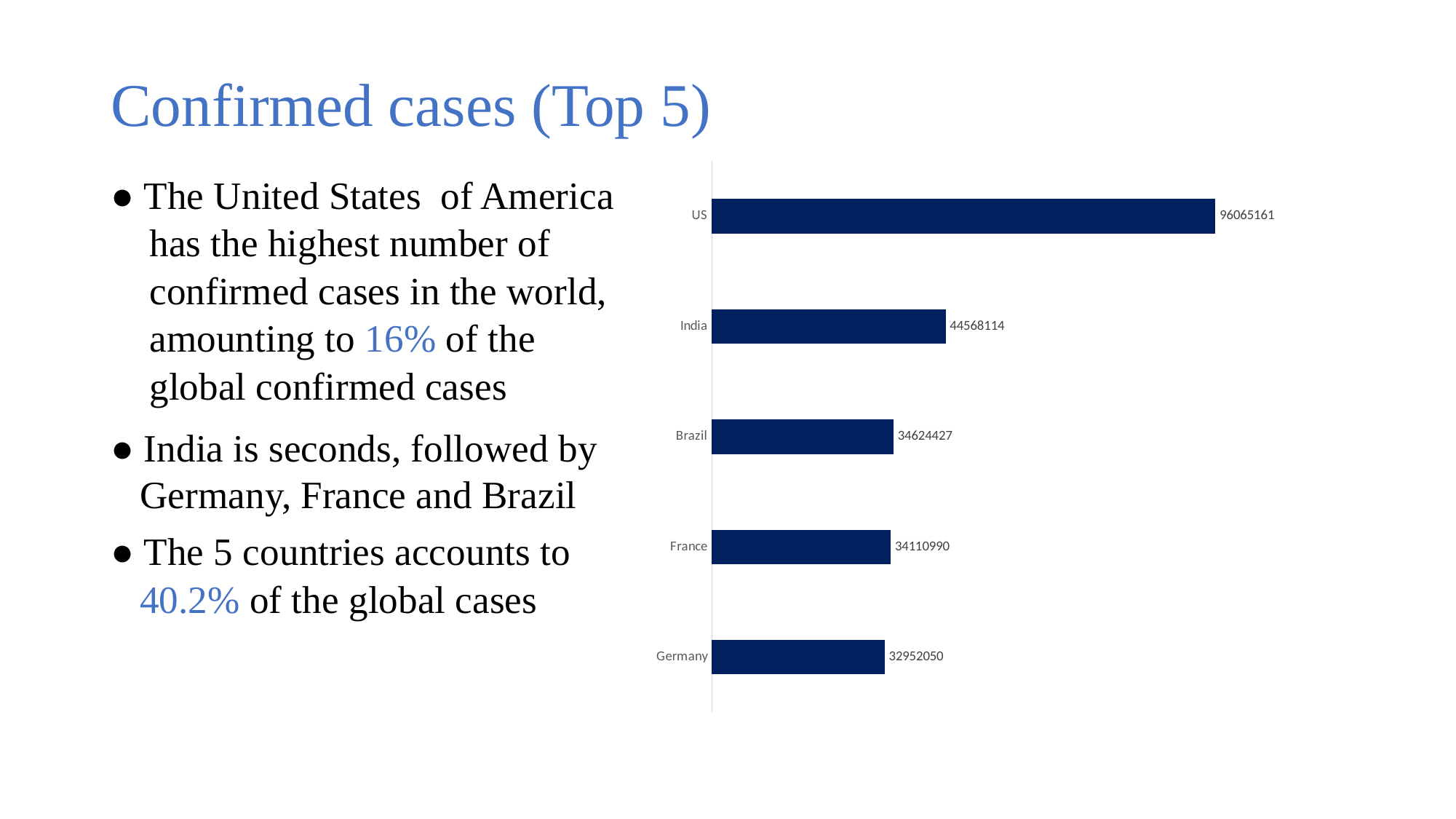

# Confirmed cases (Top 5)

### Chart

| Category | Total |
|---|---|
| US | 96065161.0 |
| India | 44568114.0 |
| Brazil | 34624427.0 |
| France | 34110990.0 |
| Germany | 32952050.0 |
● The United States  of America
    has the highest number of
    confirmed cases in the world,
    amounting to 16% of the
    global confirmed cases
● India is seconds, followed by
   Germany, France and Brazil
● The 5 countries accounts to
   40.2% of the global cases